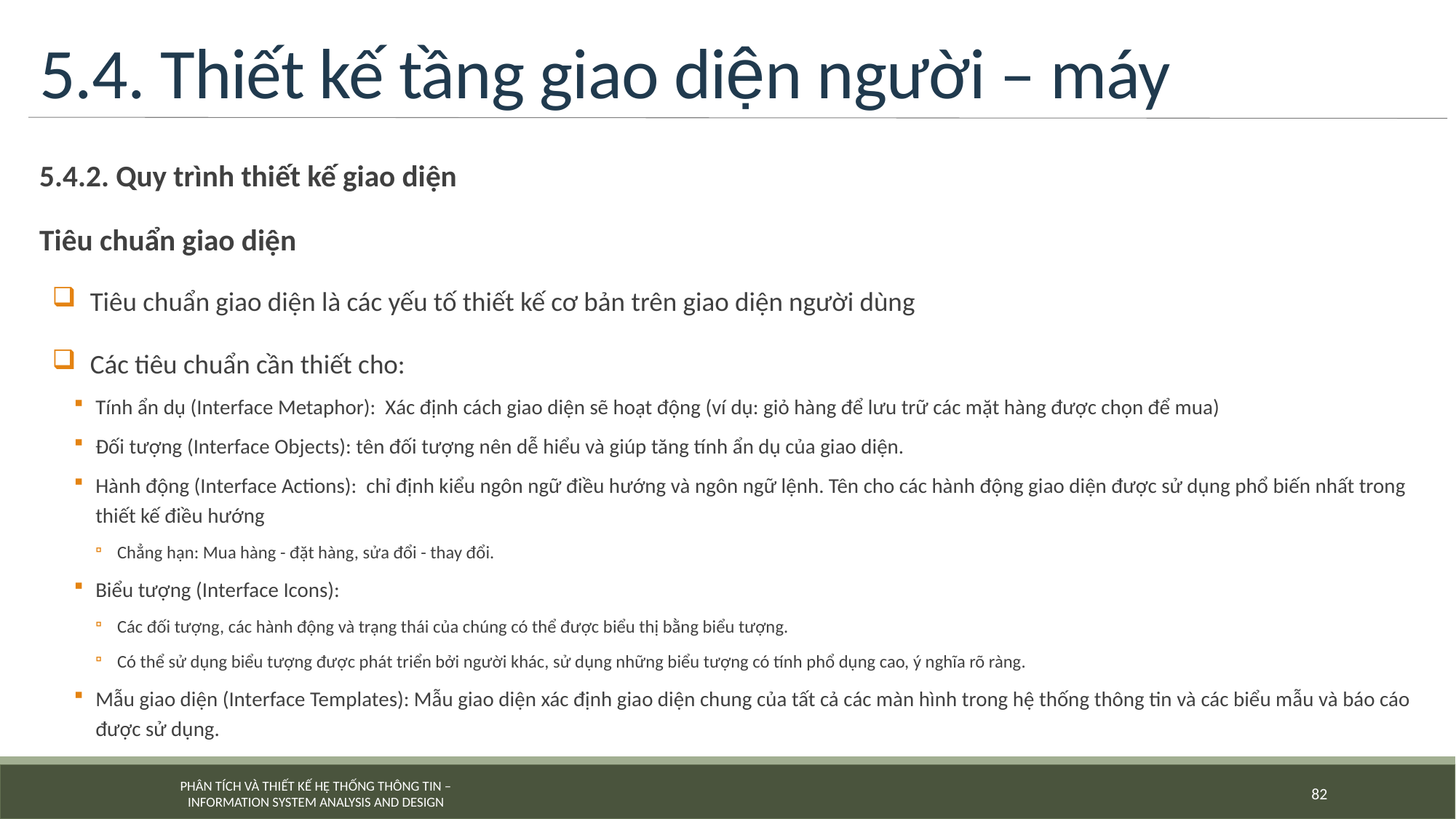

# 5.4. Thiết kế tầng giao diện người – máy
5.4.2. Quy trình thiết kế giao diện
Tiêu chuẩn giao diện
Tiêu chuẩn giao diện là các yếu tố thiết kế cơ bản trên giao diện người dùng
Các tiêu chuẩn cần thiết cho:
Tính ẩn dụ (Interface Metaphor):  Xác định cách giao diện sẽ hoạt động (ví dụ: giỏ hàng để lưu trữ các mặt hàng được chọn để mua)
Đối tượng (Interface Objects): tên đối tượng nên dễ hiểu và giúp tăng tính ẩn dụ của giao diện.
Hành động (Interface Actions):  chỉ định kiểu ngôn ngữ điều hướng và ngôn ngữ lệnh. Tên cho các hành động giao diện được sử dụng phổ biến nhất trong thiết kế điều hướng
Chẳng hạn: Mua hàng - đặt hàng, sửa đổi - thay đổi.
Biểu tượng (Interface Icons):
Các đối tượng, các hành động và trạng thái của chúng có thể được biểu thị bằng biểu tượng.
Có thể sử dụng biểu tượng được phát triển bởi người khác, sử dụng những biểu tượng có tính phổ dụng cao, ý nghĩa rõ ràng.
Mẫu giao diện (Interface Templates): Mẫu giao diện xác định giao diện chung của tất cả các màn hình trong hệ thống thông tin và các biểu mẫu và báo cáo được sử dụng.

82